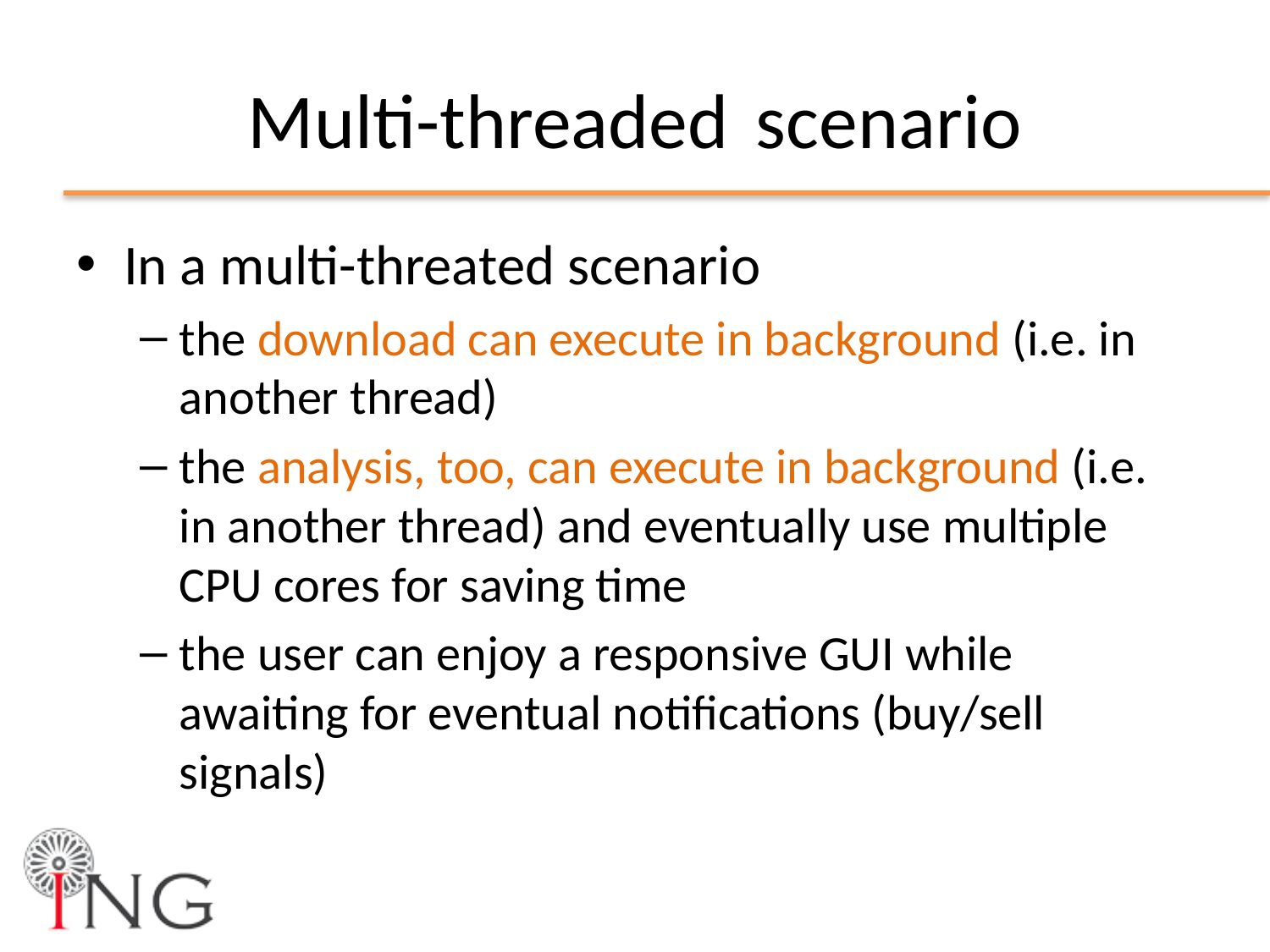

# Multi-threaded	scenario
In a multi-threated scenario
the download can execute in background (i.e. in another thread)
the analysis, too, can execute in background (i.e. in another thread) and eventually use multiple CPU cores for saving time
the user can enjoy a responsive GUI while awaiting for eventual notifications (buy/sell signals)